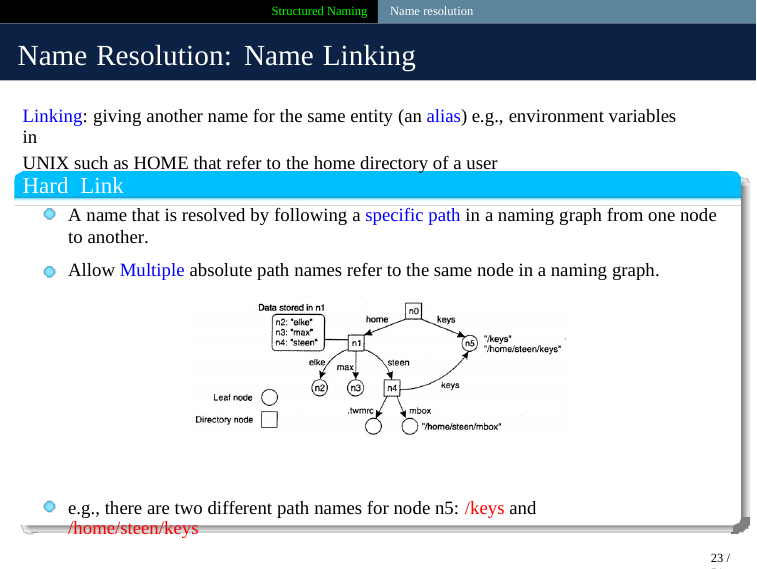

Structured Naming       Name resolution

Name Resolution: Name Linking
Linking: giving another name for the same entity (an alias) e.g., environment variables in
UNIX such as HOME that refer to the home directory of a user

Hard  Link
A name that is resolved by following a specific path in a naming graph from one node to another.
Allow Multiple absolute path names refer to the same node in a naming graph.

e.g., there are two different path names for node n5: /keys and /home/steen/keys

23 / 51